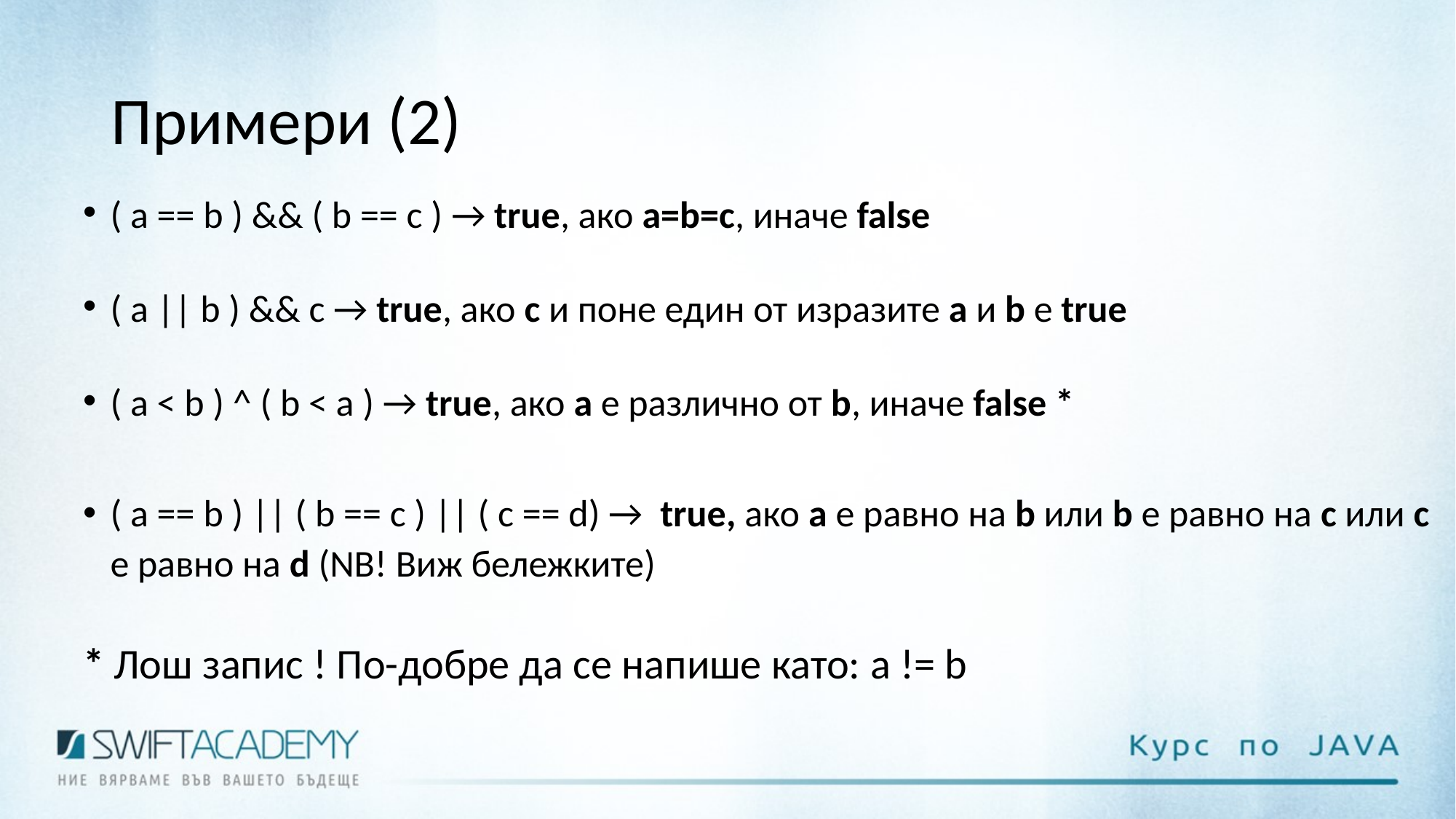

# Примери (2)
( a == b ) && ( b == c ) → true, ако a=b=c, иначе false

( a || b ) && c → true, ако c и поне един от изразите a и b е true

( a < b ) ^ ( b < a ) → true, ако а е различно от b, иначе false *

( а == b ) || ( b == c ) || ( c == d) →  true, ако а е равно на b или b е равно на c или c е равно на d (NB! Виж бележките)

* Лош запис ! По-добре да се напише като: a != b